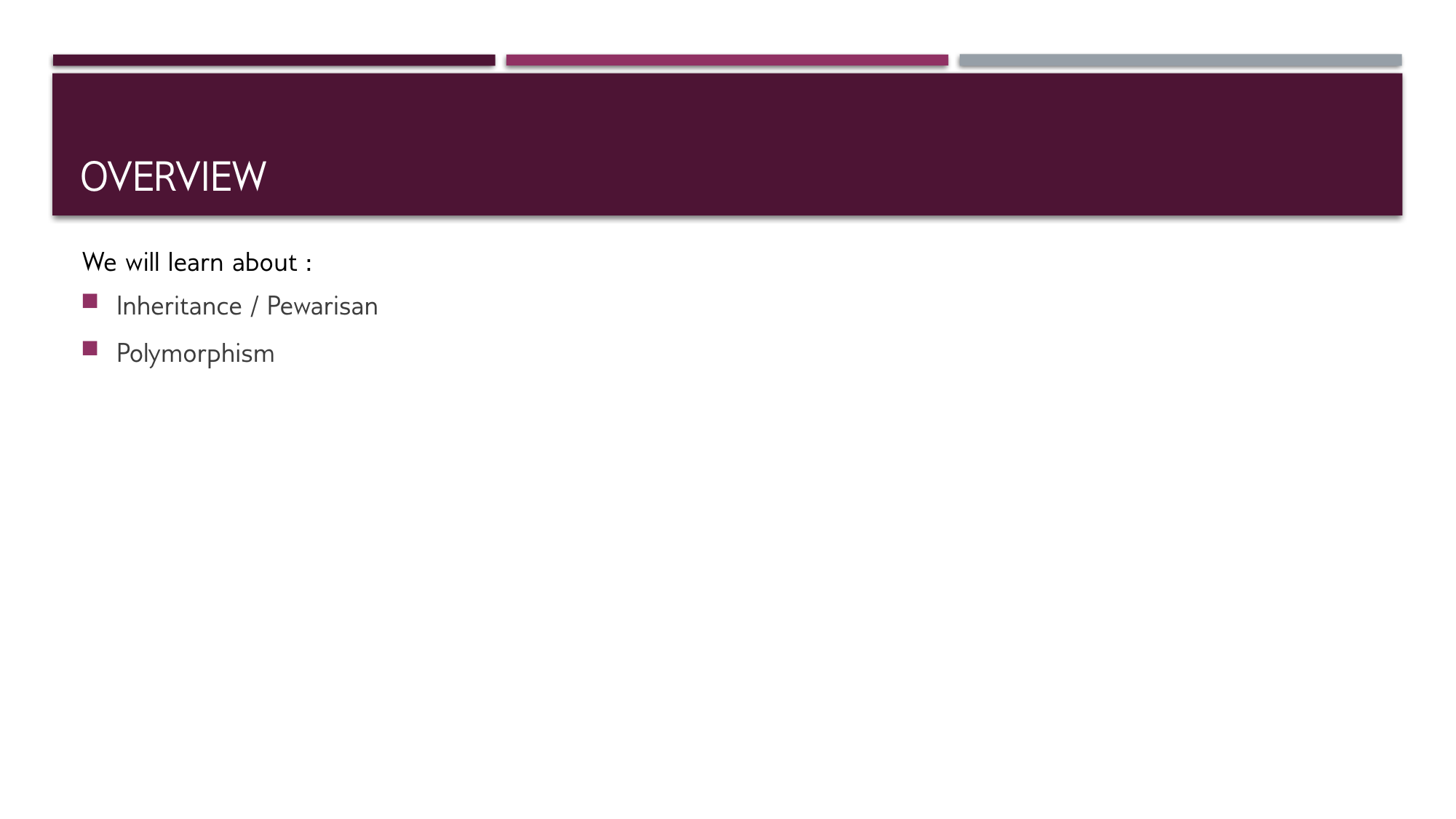

# OVERVIEW
We will learn about :
Inheritance / Pewarisan
Polymorphism